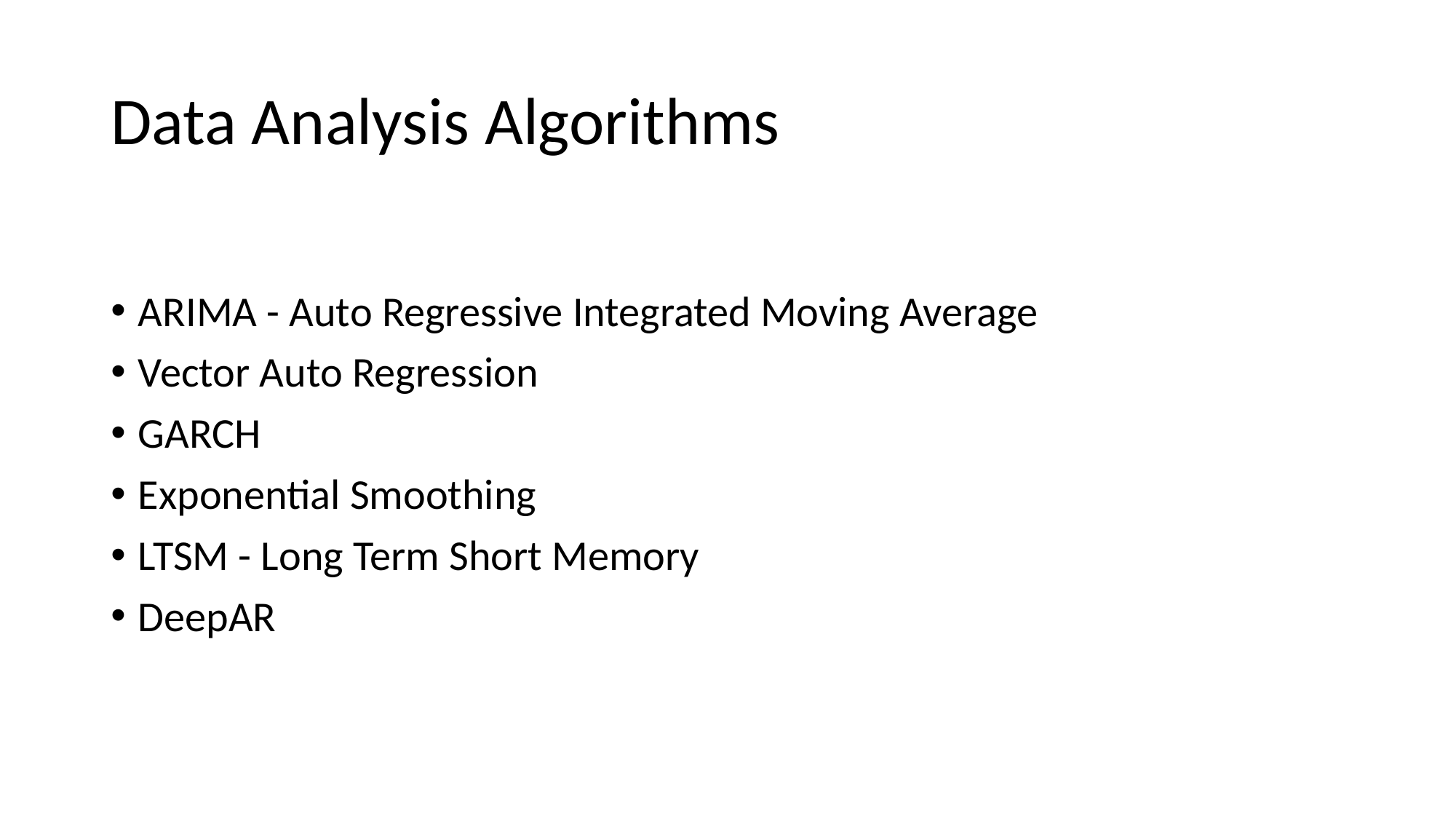

# Data Analysis Algorithms

ARIMA - Auto Regressive Integrated Moving Average
Vector Auto Regression
GARCH
Exponential Smoothing
LTSM - Long Term Short Memory
DeepAR